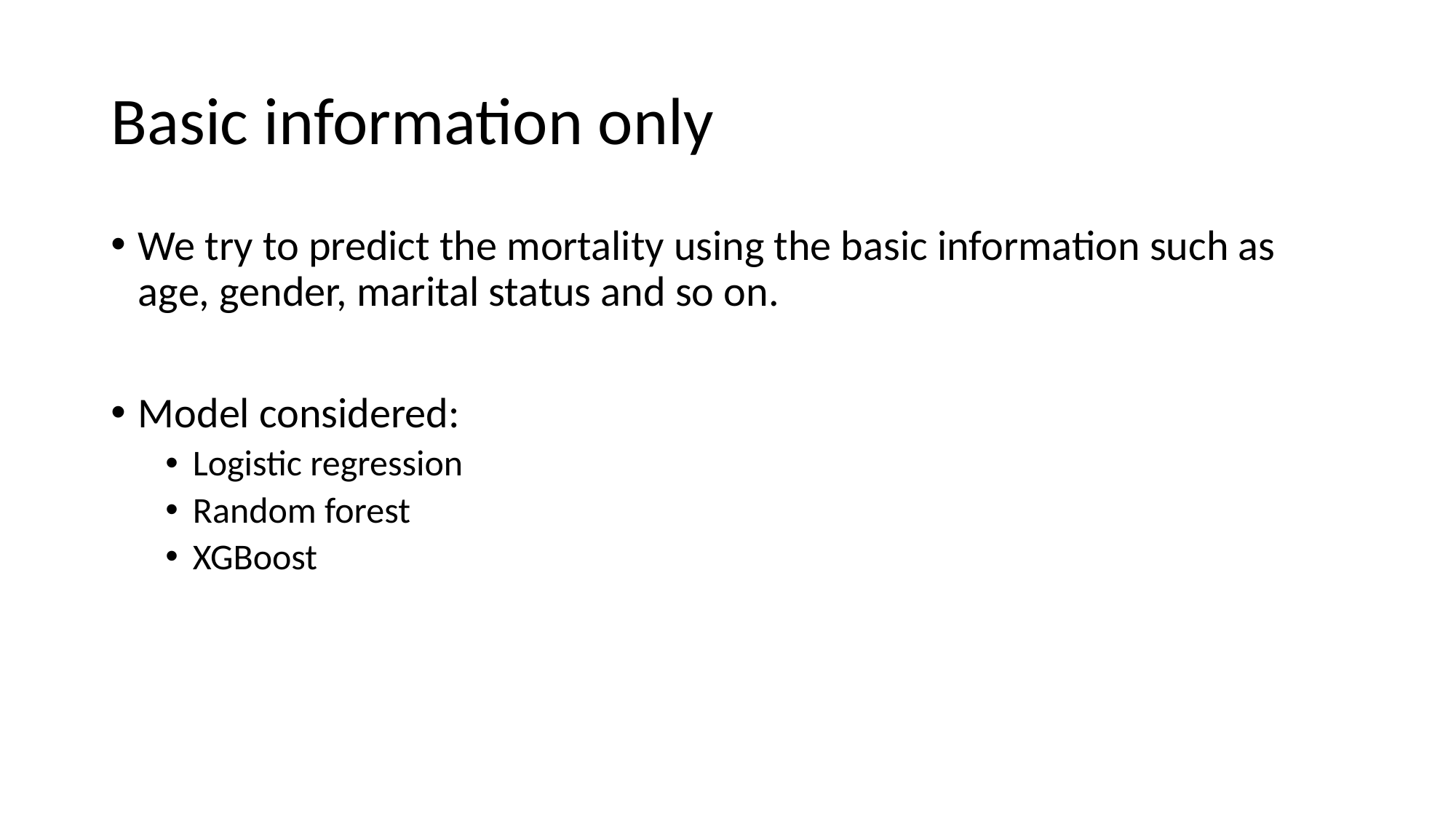

# Basic information only
We try to predict the mortality using the basic information such as age, gender, marital status and so on.

Model considered:
Logistic regression
Random forest
XGBoost